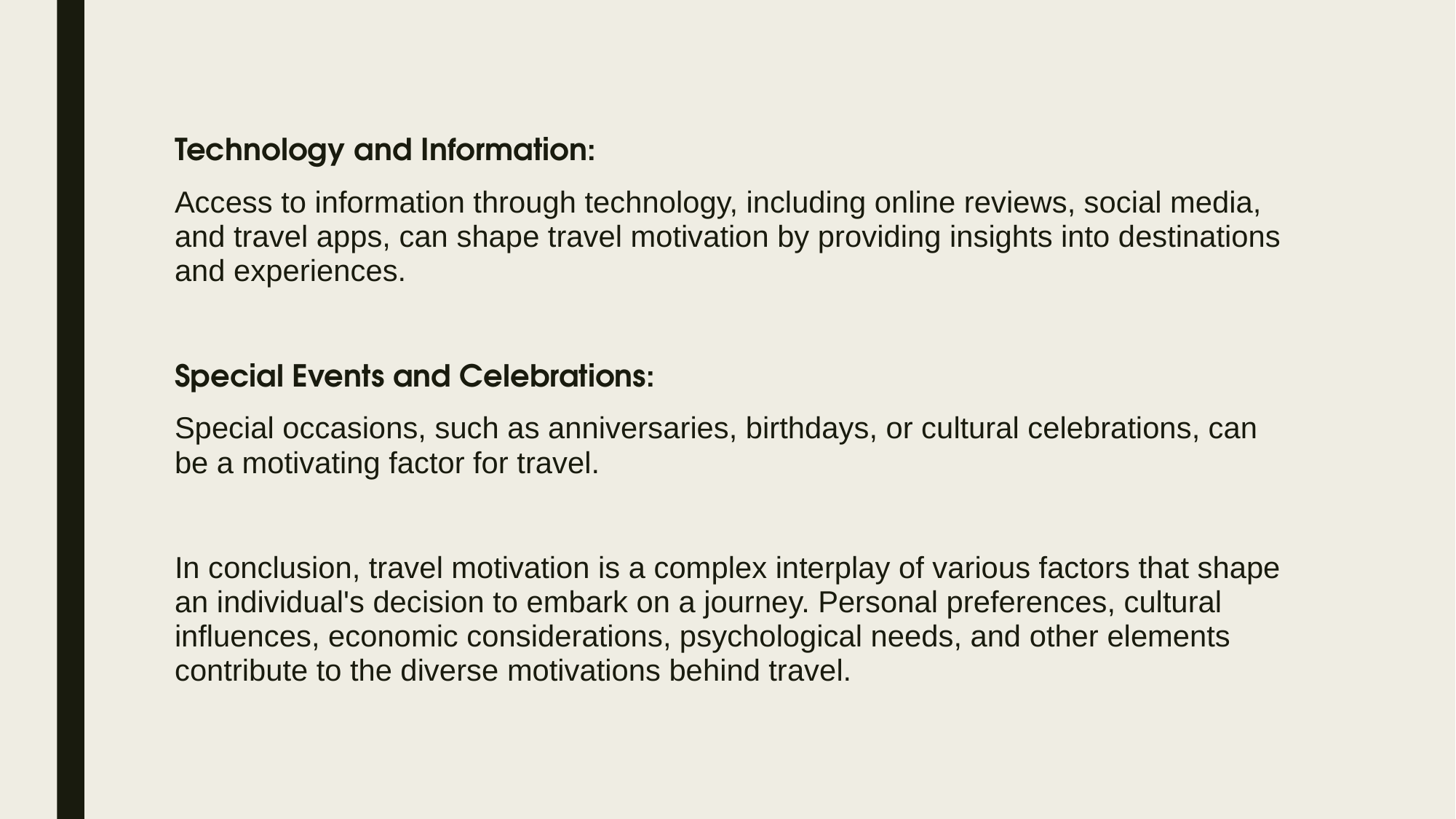

Technology and Information:
Access to information through technology, including online reviews, social media, and travel apps, can shape travel motivation by providing insights into destinations and experiences.

Special Events and Celebrations:
Special occasions, such as anniversaries, birthdays, or cultural celebrations, can be a motivating factor for travel.

In conclusion, travel motivation is a complex interplay of various factors that shape an individual's decision to embark on a journey. Personal preferences, cultural influences, economic considerations, psychological needs, and other elements contribute to the diverse motivations behind travel.